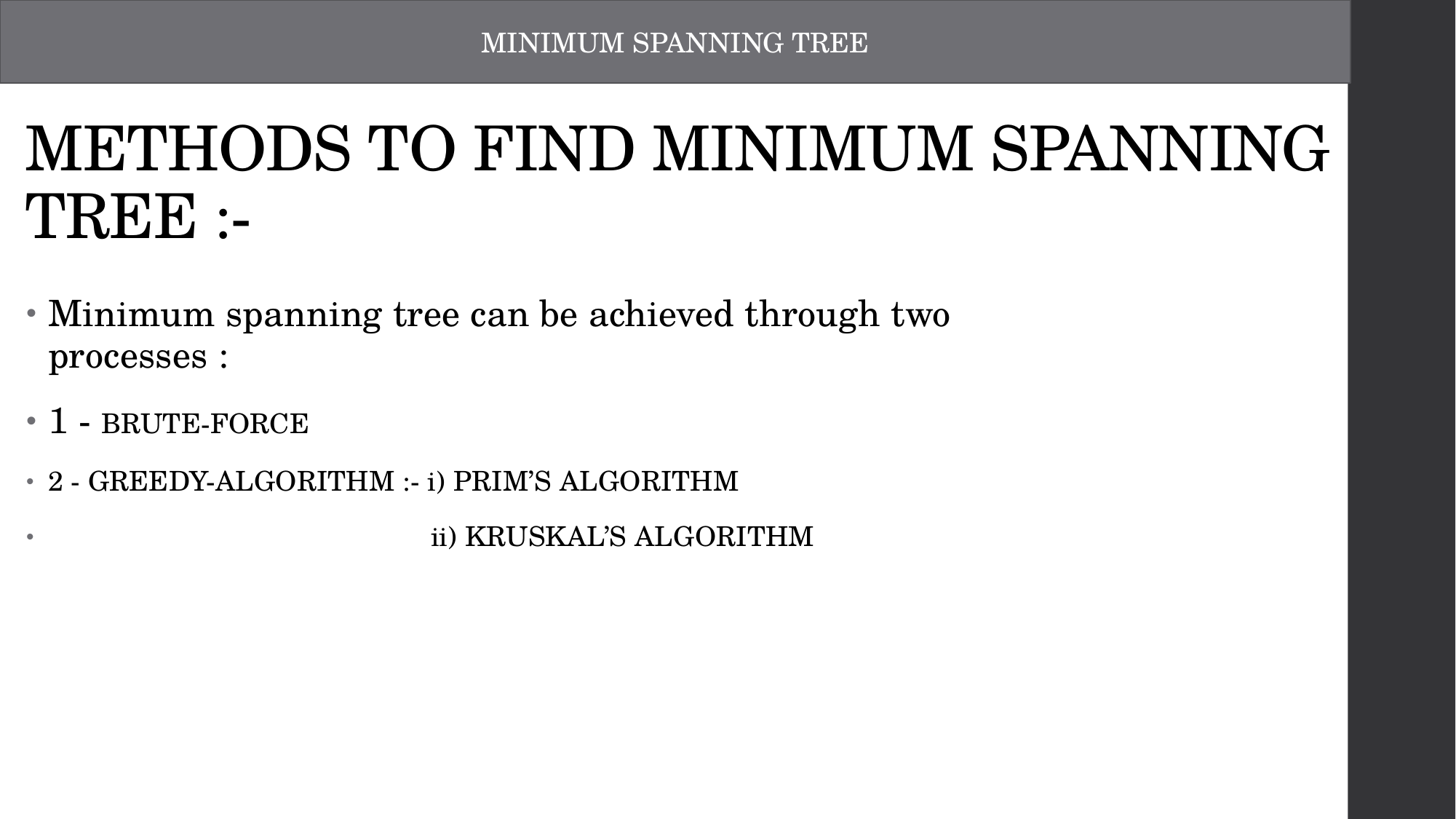

MINIMUM SPANNING TREE
# METHODS TO FIND MINIMUM SPANNING TREE :-
Minimum spanning tree can be achieved through two processes :
1 - BRUTE-FORCE
2 - GREEDY-ALGORITHM :- i) PRIM’S ALGORITHM
                                                 ii) KRUSKAL’S ALGORITHM